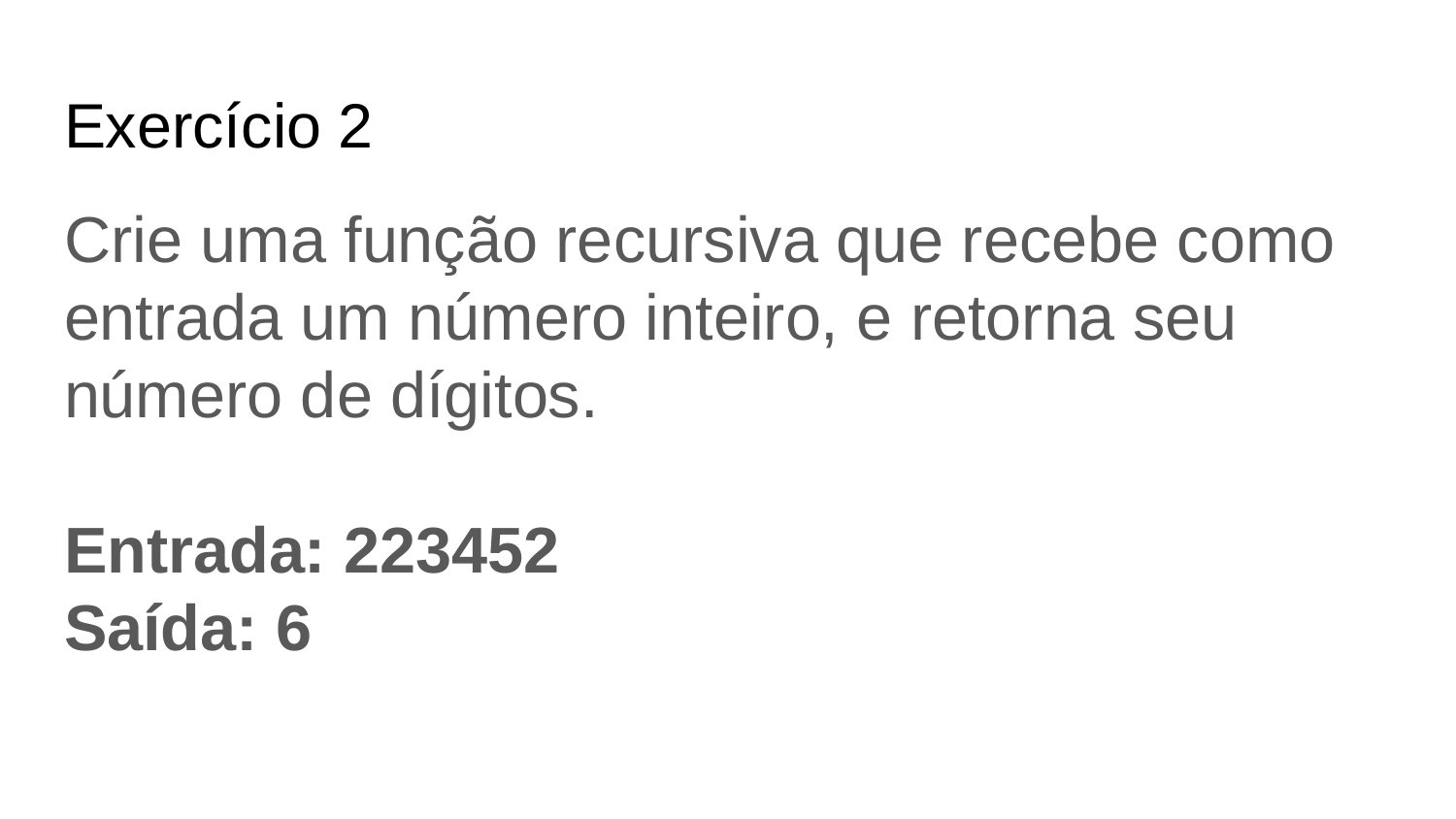

# Exercício 2
Crie uma função recursiva que recebe como entrada um número inteiro, e retorna seu número de dígitos.

Entrada: 223452
Saída: 6